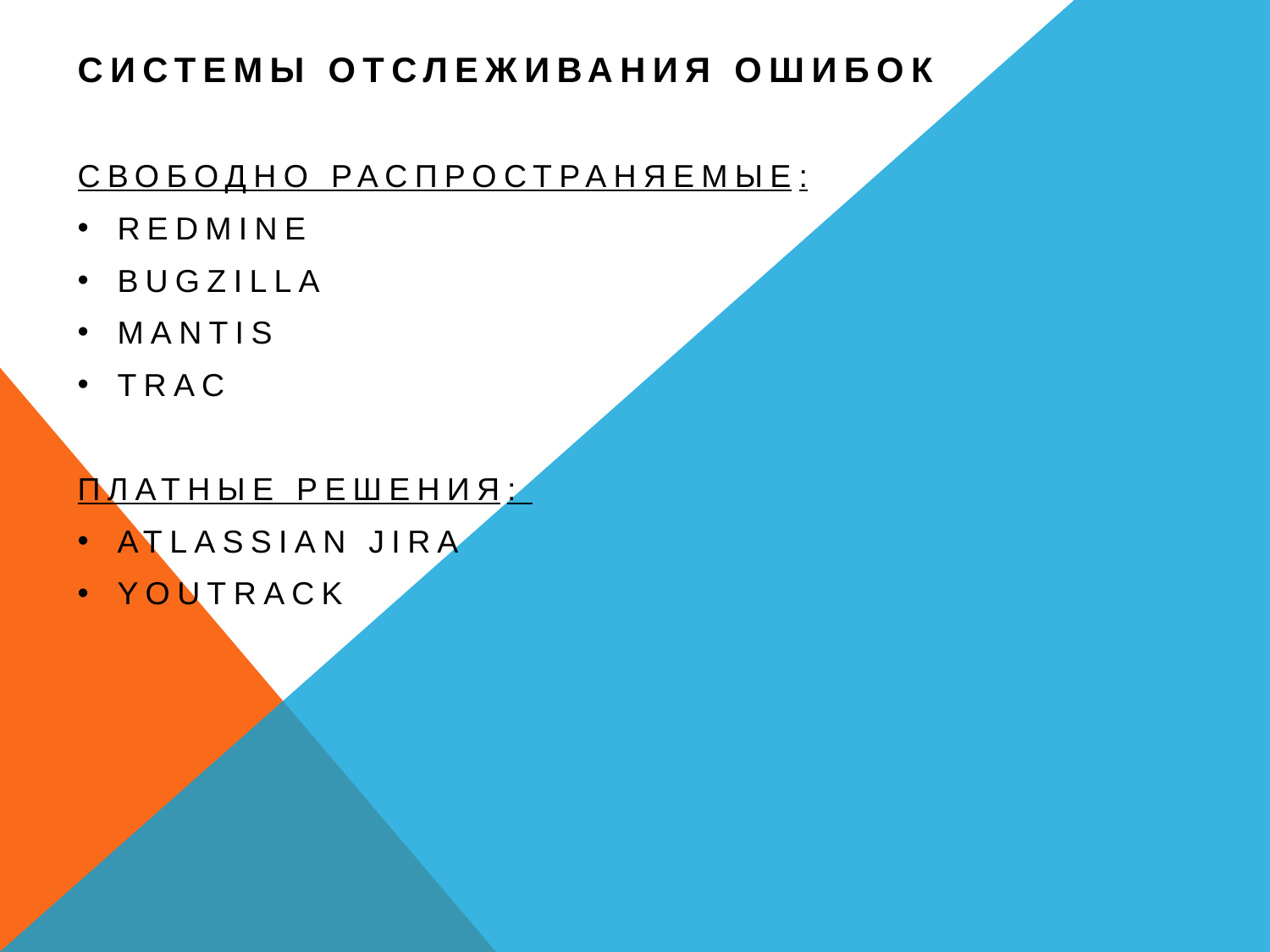

системы отслеживания ошибок

Свободно распространяемые:
Redmine
Bugzilla
Mantis
Trac

ПЛАТНЫЕ решения:
Atlassian JIRA
YouTrack